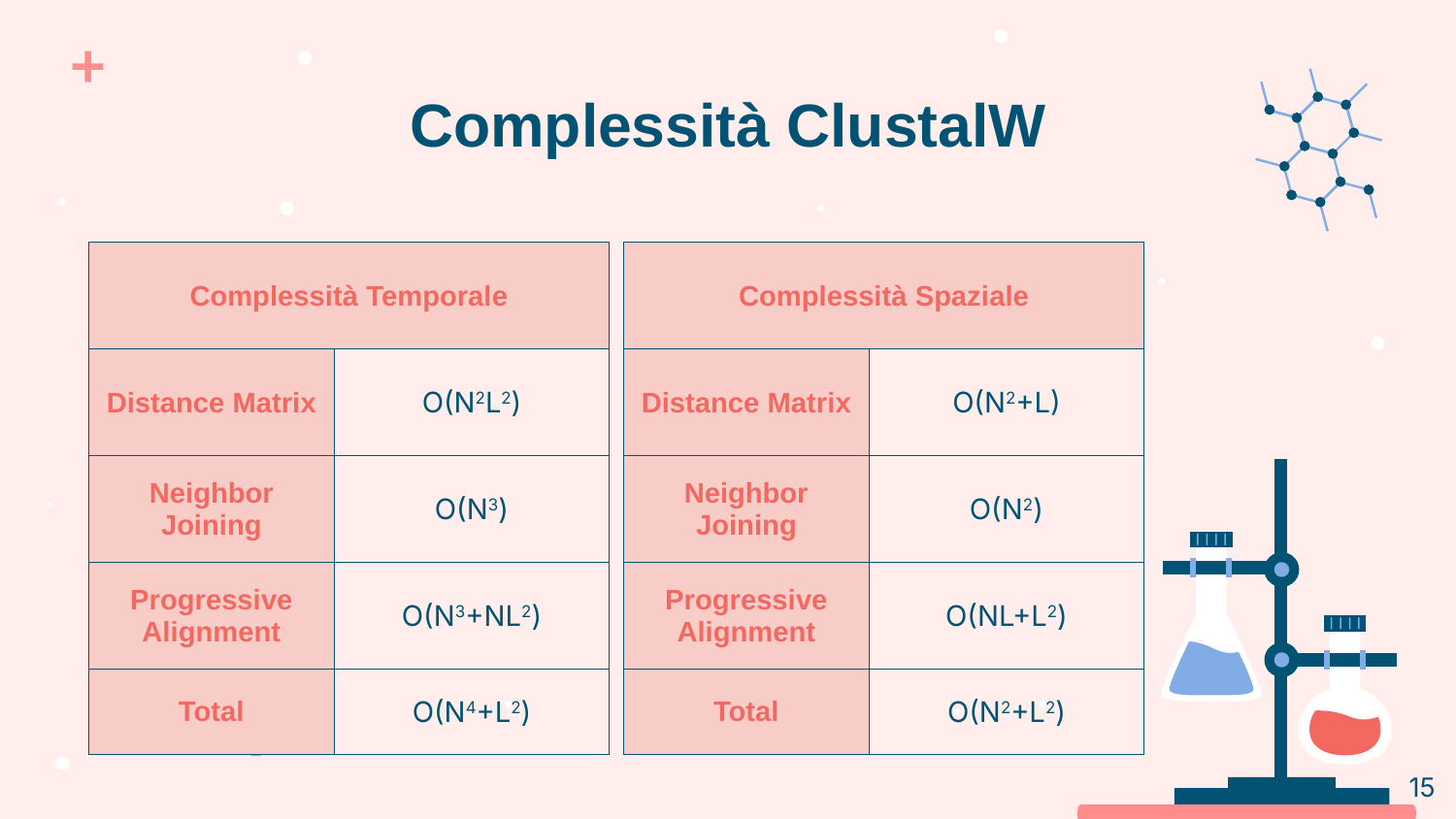

# Complessità ClustalW

| Complessità Temporale |  |  |  |
| --- | --- | --- | --- |
| Distance Matrix | O(N2L2) |  |  |
| Neighbor Joining | O(N3) |  |  |
| Progressive Alignment | O(N3+NL2) |  |  |
| Total | O(N4+L2) |  |  |
| Complessità Spaziale |  |  |  |
| --- | --- | --- | --- |
| Distance Matrix | O(N2+L) |  |  |
| Neighbor Joining | O(N2) |  |  |
| Progressive Alignment | O(NL+L2) |  |  |
| Total | O(N2+L2) |  |  |

15